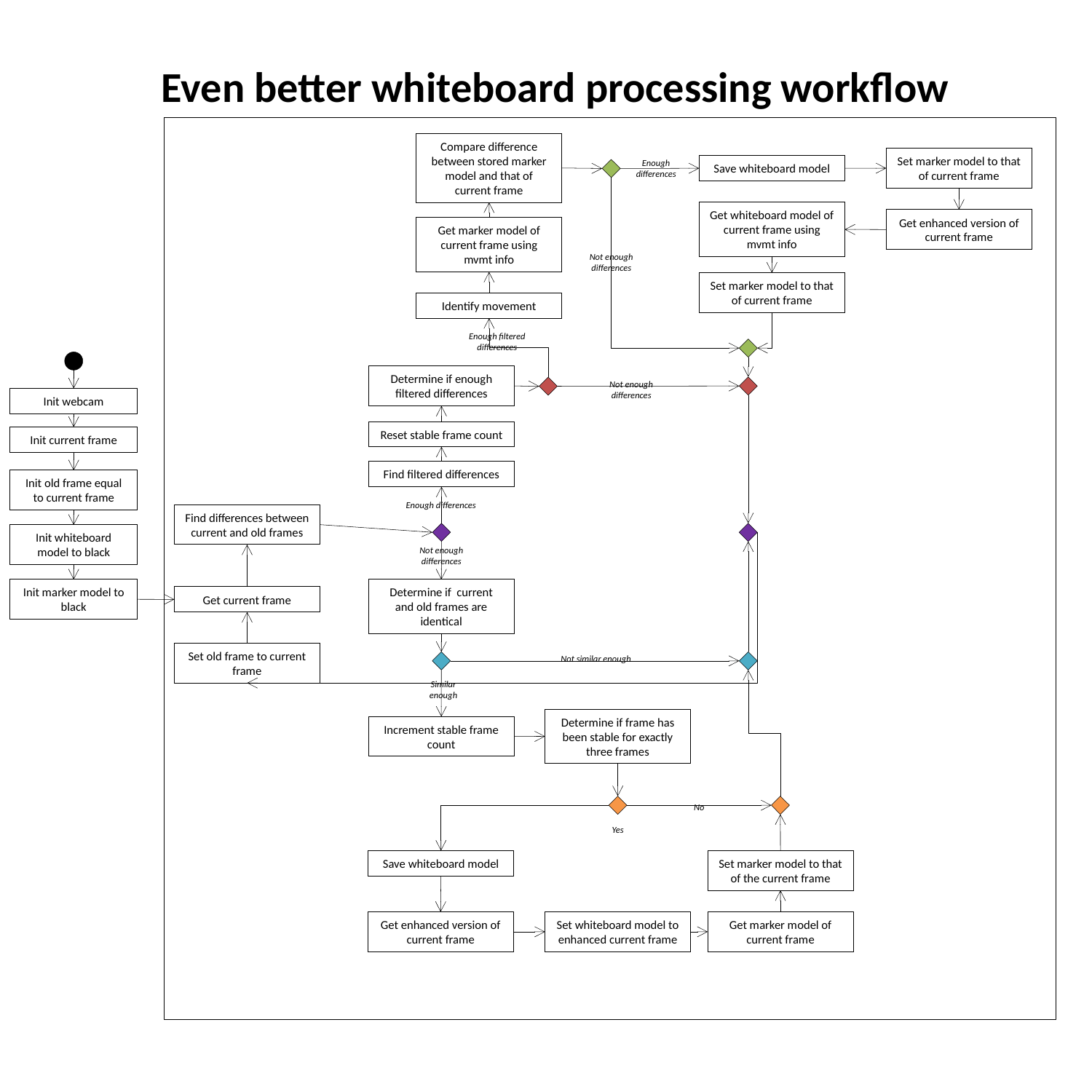

Even better whiteboard processing workflow

Compare difference between stored marker model and that of current frame
Set marker model to that of current frame
Enough differences
Save whiteboard model

Get whiteboard model of current frame using mvmt info
Get enhanced version of current frame
Get marker model of current frame using mvmt info
Not enough differences
Set marker model to that of current frame
Identify movement
Enough filtered differences

Determine if enough filtered differences
Not enough differences

Init webcam
Reset stable frame count
Init current frame
Find filtered differences
Init old frame equal to current frame
Enough differences
Find differences between current and old frames

Init whiteboard model to black
Not enough differences
Init marker model to black
Determine if  current and old frames are identical
Get current frame
Set old frame to current frame
Not similar enough

Similar enough
Determine if frame has been stable for exactly three frames
Increment stable frame count

No

Yes
Save whiteboard model
Set marker model to that of the current frame
Get enhanced version of current frame
Set whiteboard model to enhanced current frame
Get marker model of current frame